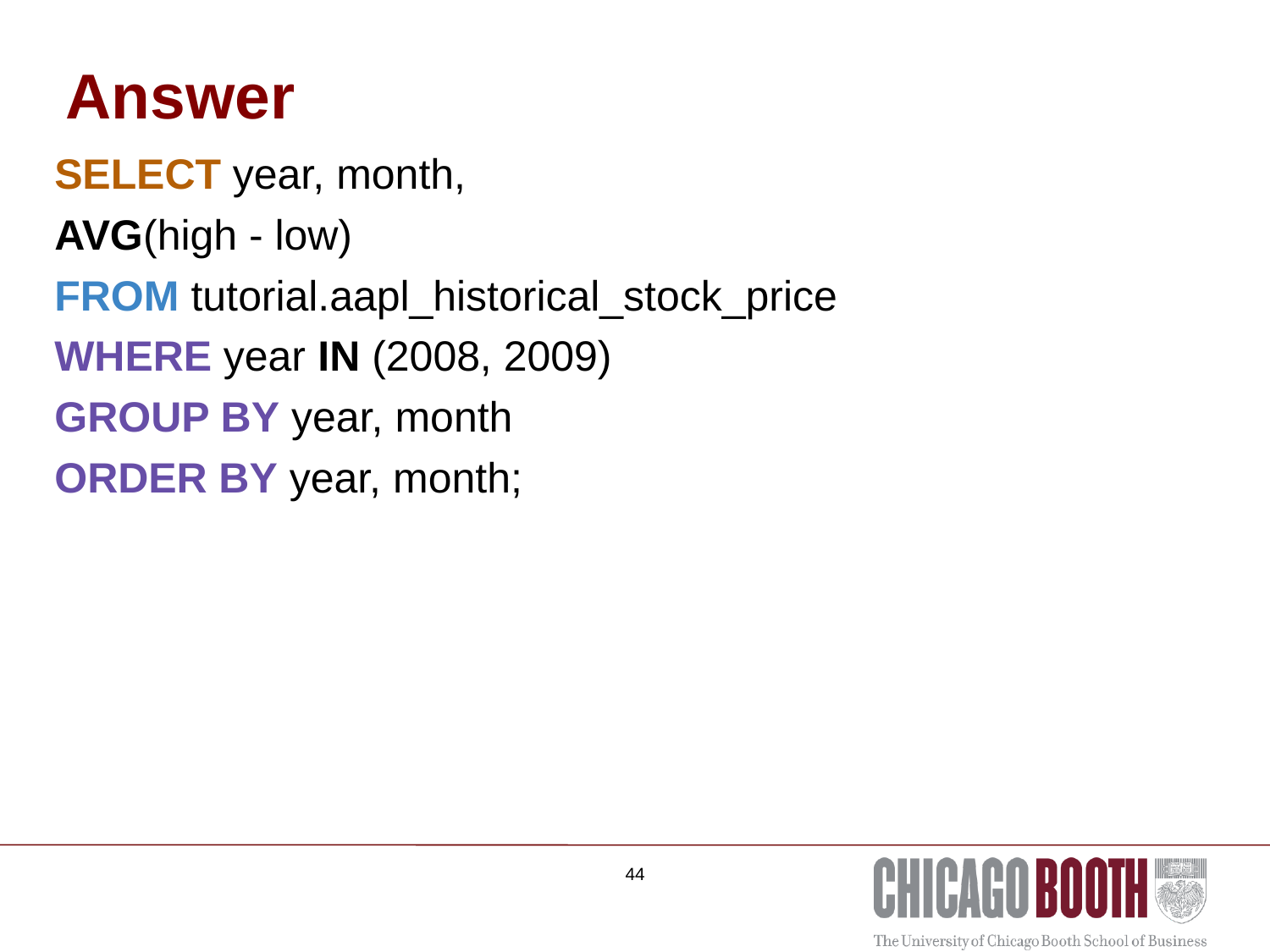

# Answer
SELECT year, month,
AVG(high - low)
FROM tutorial.aapl_historical_stock_price
WHERE year IN (2008, 2009)
GROUP BY year, month
ORDER BY year, month;

44